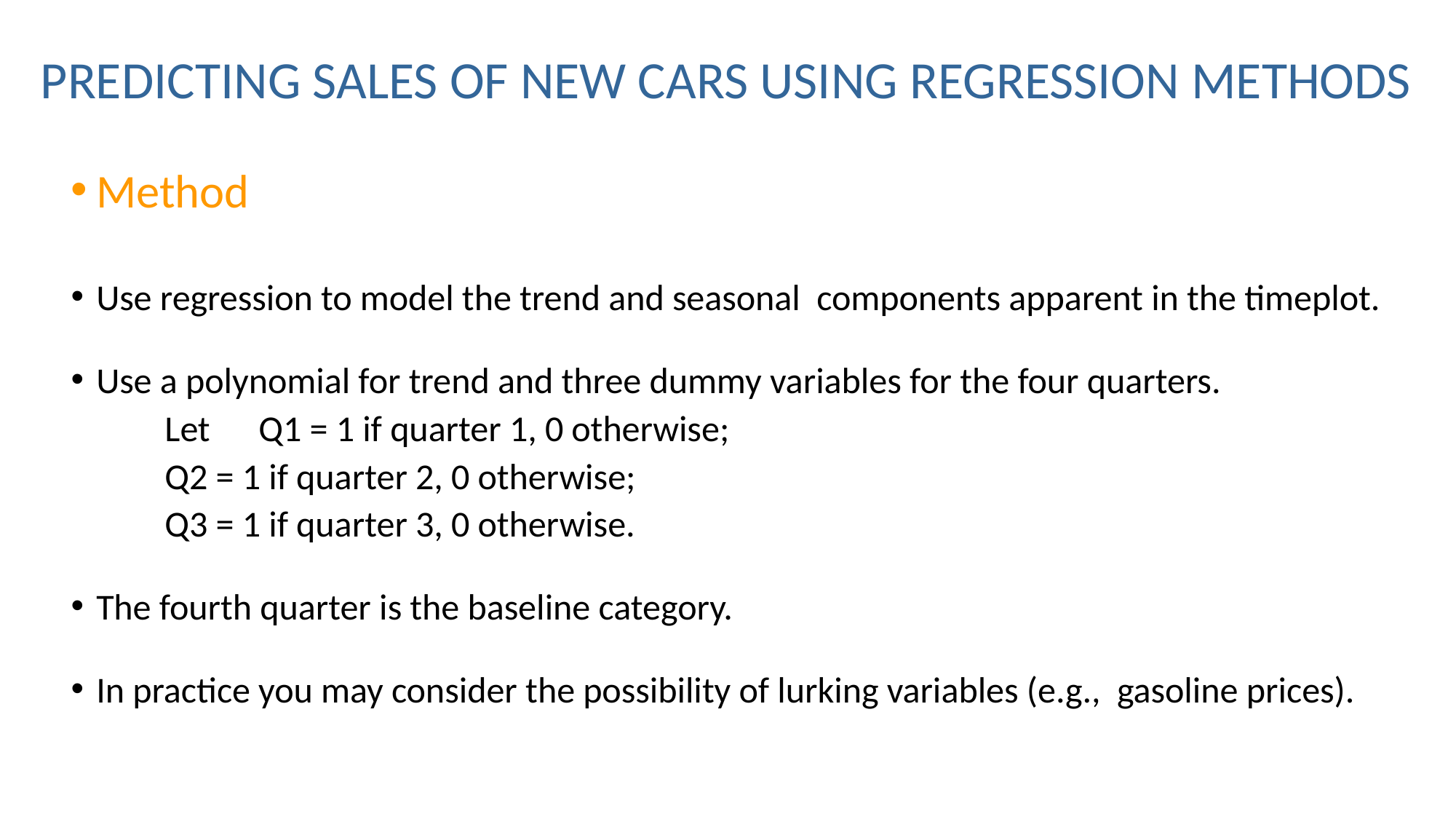

PREDICTING SALES OF NEW CARS USING REGRESSION METHODS
Method

Use regression to model the trend and seasonal  components apparent in the timeplot.
Use a polynomial for trend and three dummy variables for the four quarters.
		Let 	Q1 = 1 if quarter 1, 0 otherwise;
			Q2 = 1 if quarter 2, 0 otherwise;
			Q3 = 1 if quarter 3, 0 otherwise.
The fourth quarter is the baseline category.
In practice you may consider the possibility of lurking variables (e.g.,  gasoline prices).